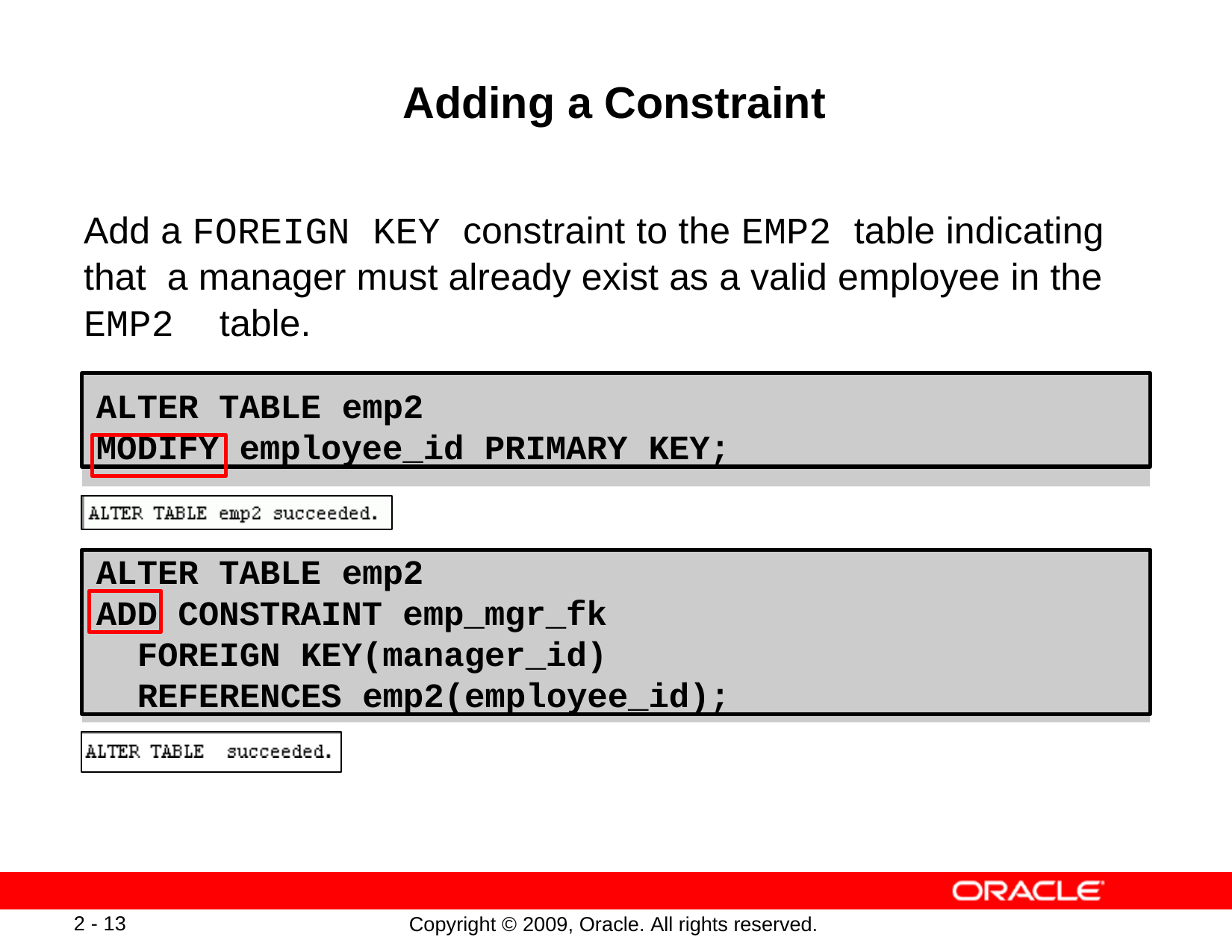

# Adding a Constraint
Add a FOREIGN KEY constraint to the EMP2 table indicating that  a manager must already exist as a valid employee in the EMP2  table.

ALTER TABLE emp2
MODIFY employee_id PRIMARY KEY;

ALTER TABLE emp2
ADD CONSTRAINT emp_mgr_fk  FOREIGN KEY(manager_id)  REFERENCES emp2(employee_id);

2 - 13
Copyright © 2009, Oracle. All rights reserved.